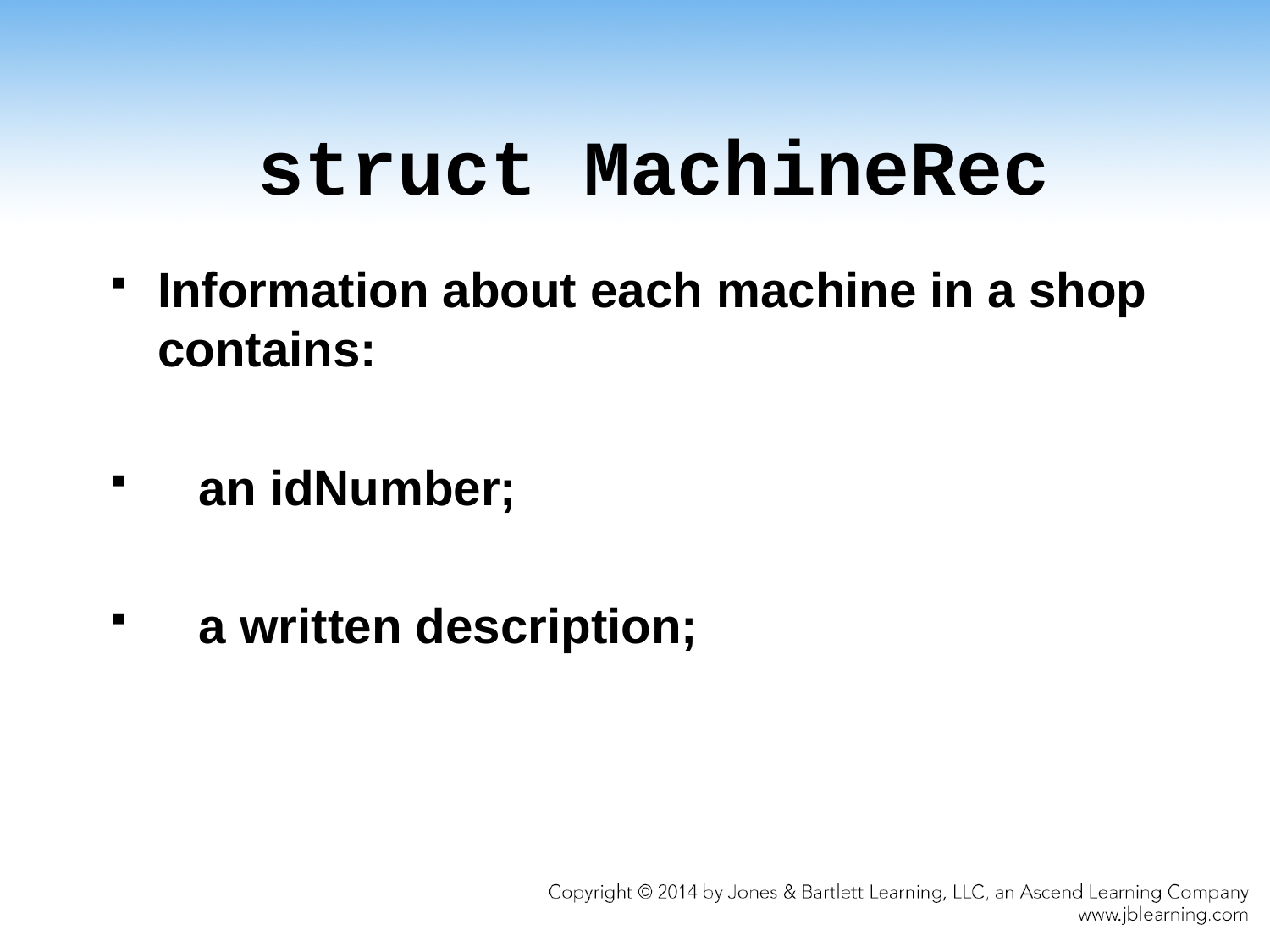

# struct MachineRec
Information about each machine in a shop contains:

   an idNumber;

   a written description;